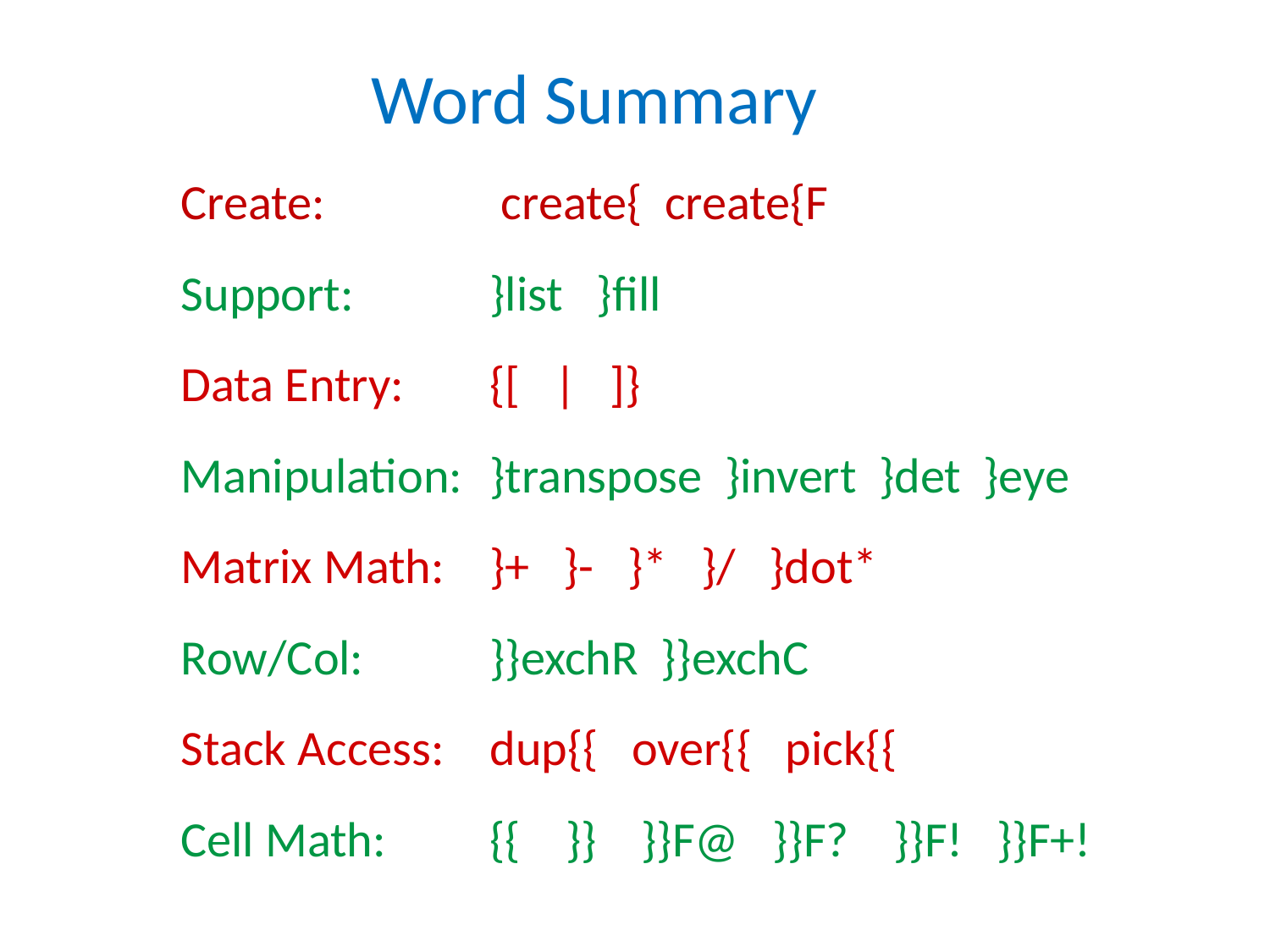

Word Summary
Create:	 create{  create{F
Support: 	}list   }fill
Data Entry:	{[   |   ]}
Manipulation:	}transpose  }invert  }det  }eye
Matrix Math:	}+   }-   }*   }/   }dot*
Row/Col:	}}exchR  }}exchC
Stack Access:	dup{{   over{{   pick{{
Cell Math:	{{    }}    }}F@   }}F?    }}F!   }}F+!